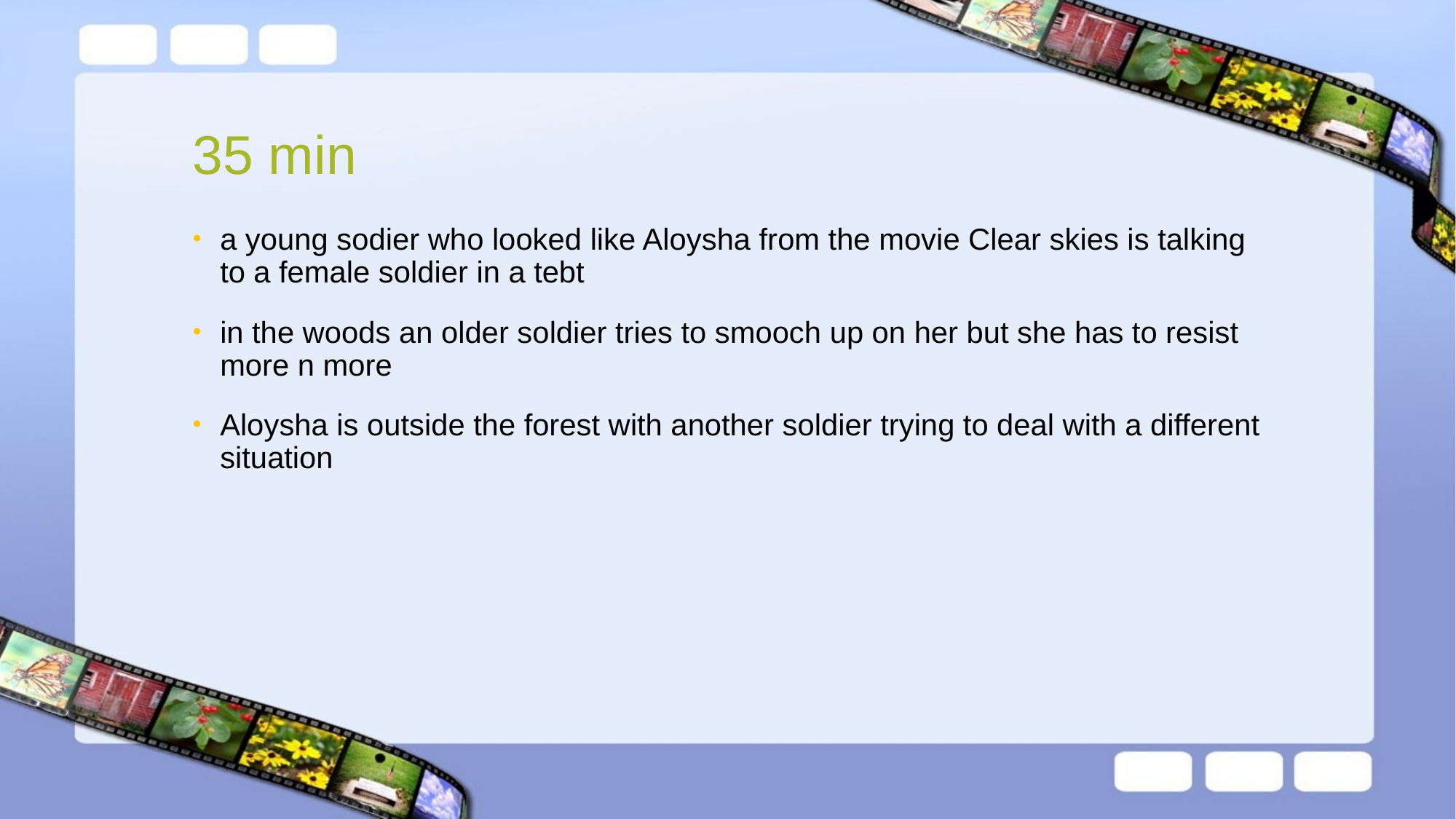

# 35 min
a young sodier who looked like Aloysha from the movie Clear skies is talking to a female soldier in a tebt
in the woods an older soldier tries to smooch up on her but she has to resist more n more
Aloysha is outside the forest with another soldier trying to deal with a different situation